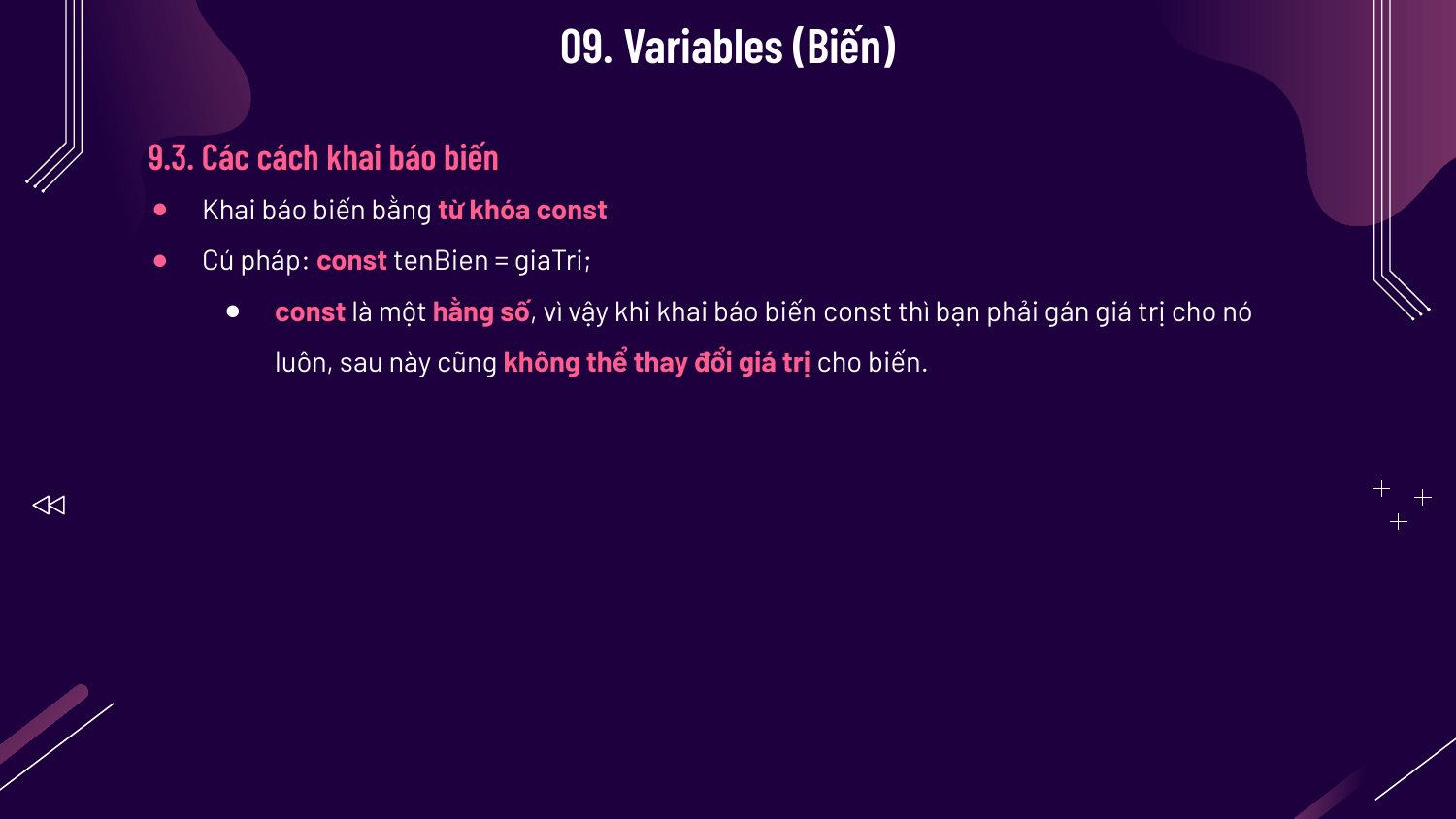

# 09. Variables (Biến)
9.3. Các cách khai báo biến
Khai báo biến bằng từ khóa const
Cú pháp: const tenBien = giaTri;
const là một hằng số, vì vậy khi khai báo biến const thì bạn phải gán giá trị cho nó luôn, sau này cũng không thể thay đổi giá trị cho biến.